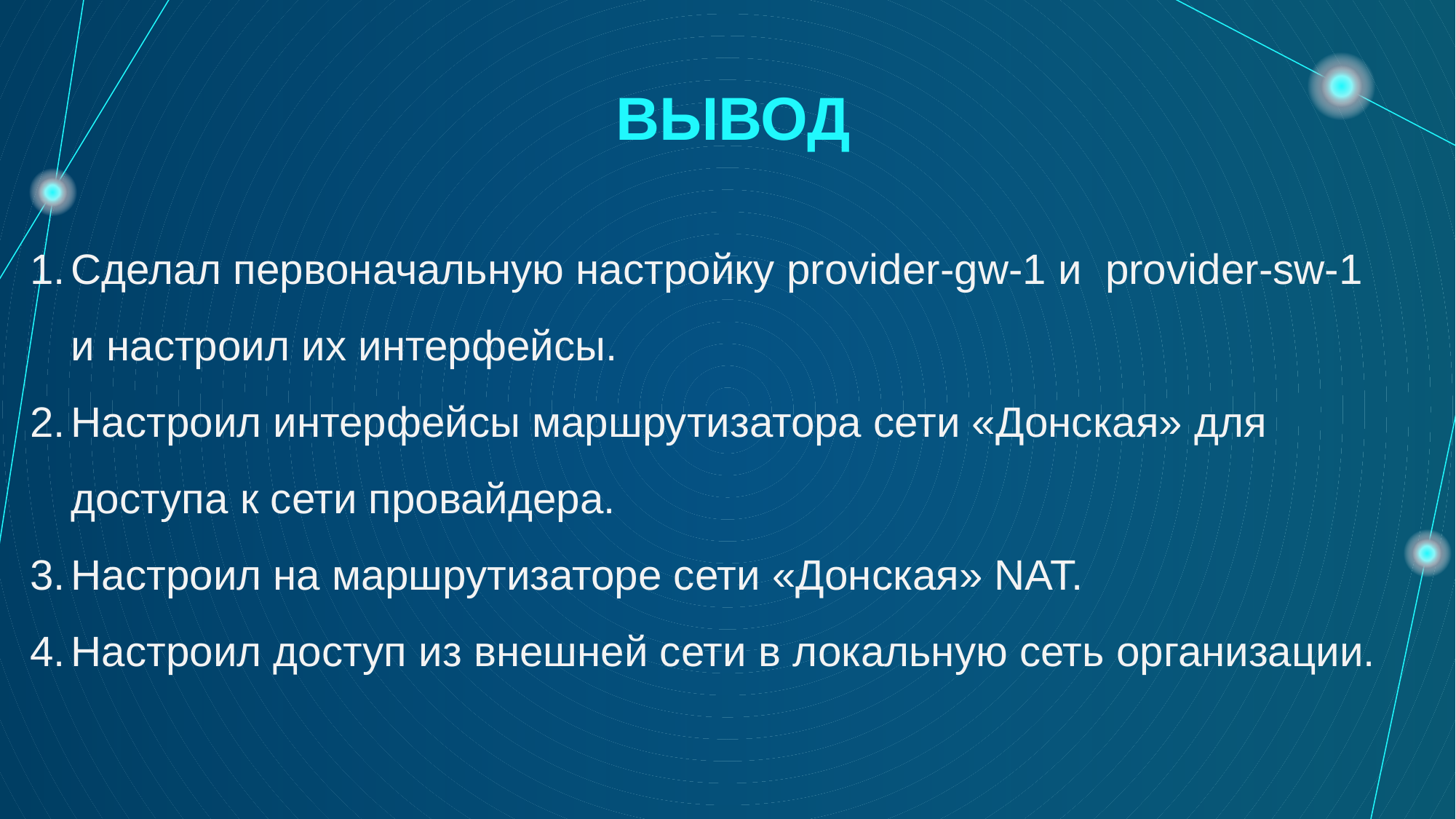

# ВЫВОД
Сделал первоначальную настройку provider-gw-1 и  provider-sw-1 и настроил их интерфейсы.
Настроил интерфейсы маршрутизатора сети «Донская» для доступа к сети провайдера.
Настроил на маршрутизаторе сети «Донская» NAT.
Настроил доступ из внешней сети в локальную сеть организации.